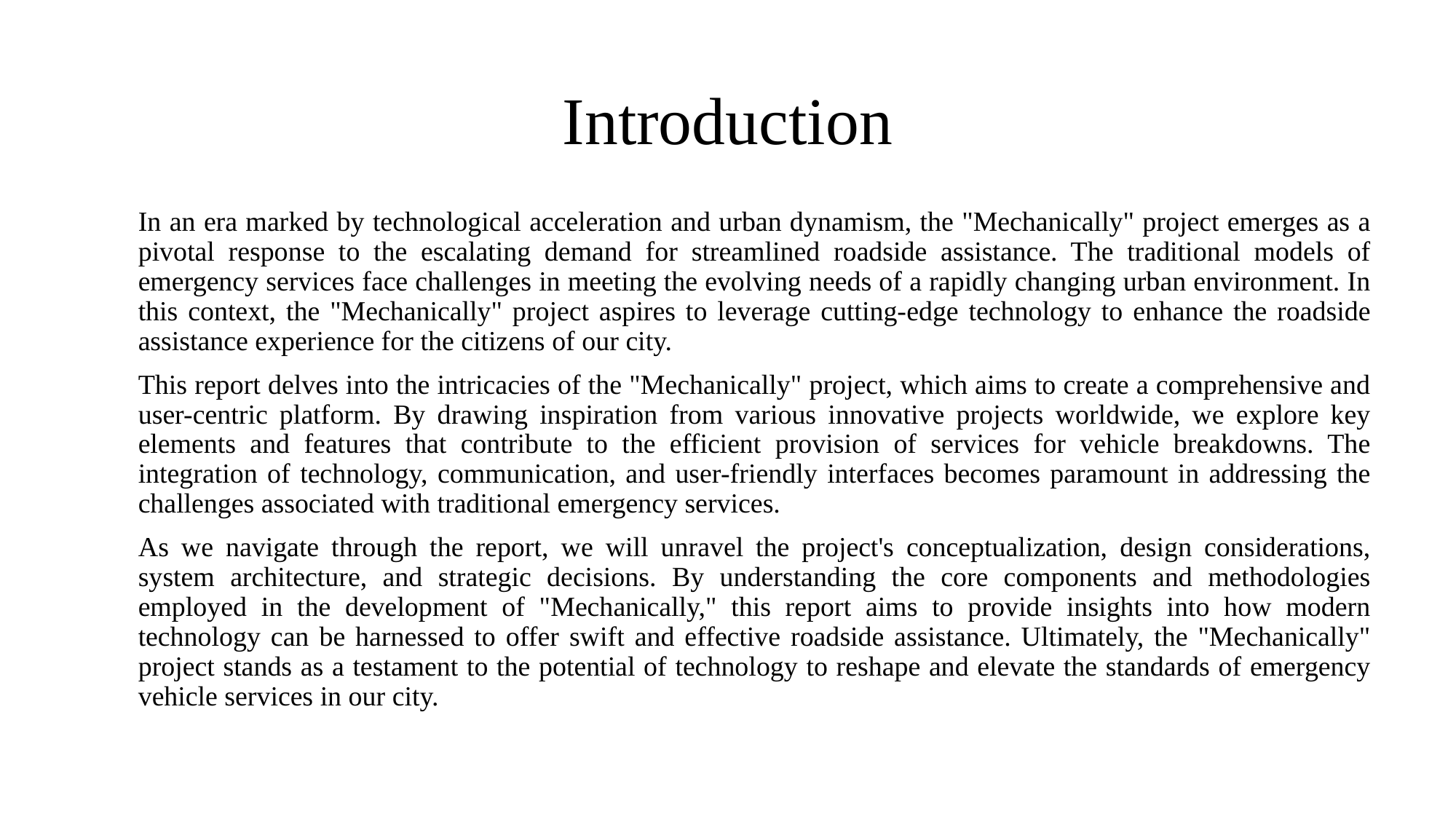

# Introduction
In an era marked by technological acceleration and urban dynamism, the "Mechanically" project emerges as a pivotal response to the escalating demand for streamlined roadside assistance. The traditional models of emergency services face challenges in meeting the evolving needs of a rapidly changing urban environment. In this context, the "Mechanically" project aspires to leverage cutting-edge technology to enhance the roadside assistance experience for the citizens of our city.
This report delves into the intricacies of the "Mechanically" project, which aims to create a comprehensive and user-centric platform. By drawing inspiration from various innovative projects worldwide, we explore key elements and features that contribute to the efficient provision of services for vehicle breakdowns. The integration of technology, communication, and user-friendly interfaces becomes paramount in addressing the challenges associated with traditional emergency services.
As we navigate through the report, we will unravel the project's conceptualization, design considerations, system architecture, and strategic decisions. By understanding the core components and methodologies employed in the development of "Mechanically," this report aims to provide insights into how modern technology can be harnessed to offer swift and effective roadside assistance. Ultimately, the "Mechanically" project stands as a testament to the potential of technology to reshape and elevate the standards of emergency vehicle services in our city.